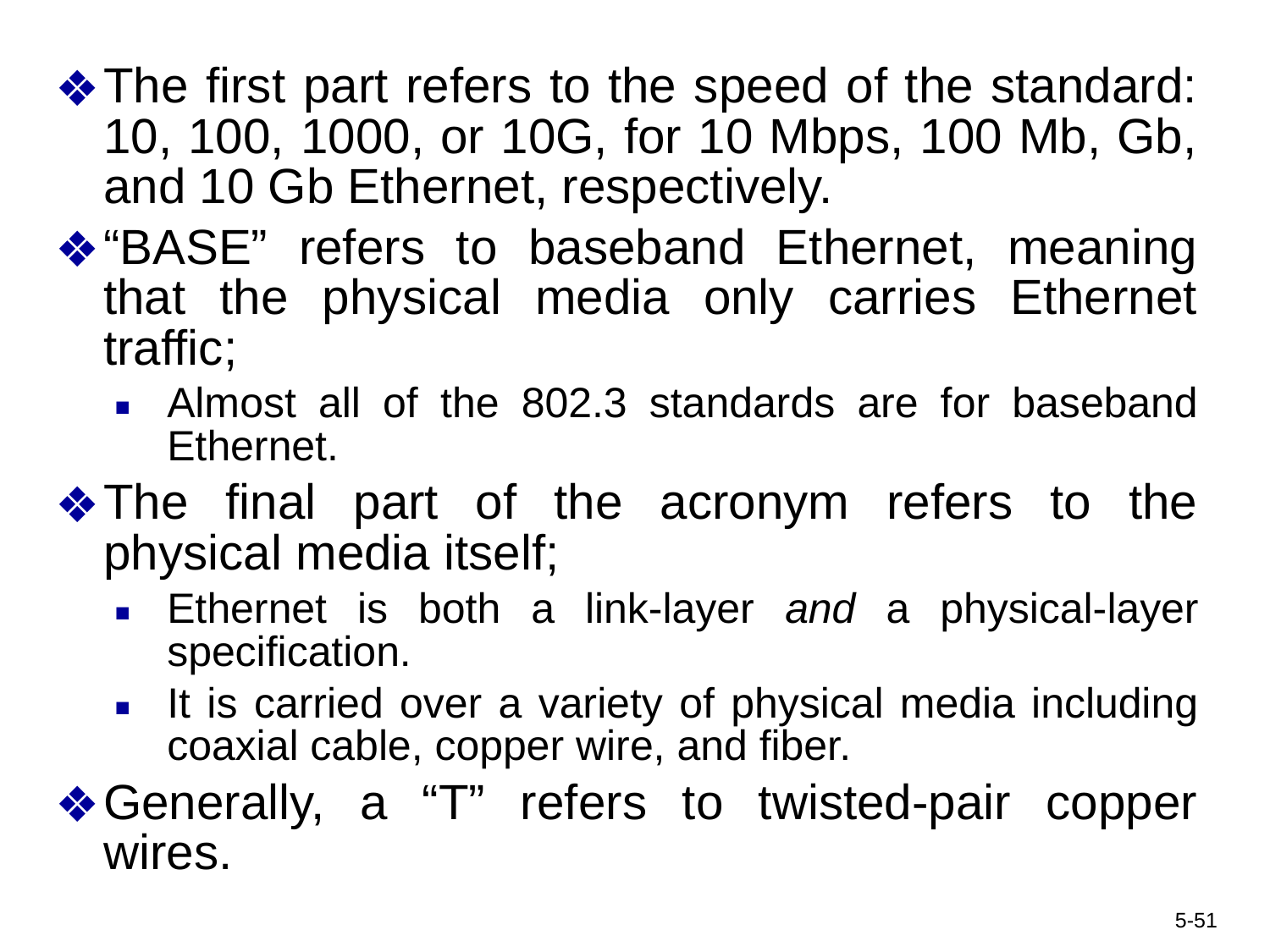

The first part refers to the speed of the standard: 10, 100, 1000, or 10G, for 10 Mbps, 100 Mb, Gb, and 10 Gb Ethernet, respectively.
“BASE” refers to baseband Ethernet, meaning that the physical media only carries Ethernet traffic;
Almost all of the 802.3 standards are for baseband Ethernet.
The final part of the acronym refers to the physical media itself;
Ethernet is both a link-layer and a physical-layer specification.
It is carried over a variety of physical media including coaxial cable, copper wire, and fiber.
Generally, a “T” refers to twisted-pair copper wires.
5-51